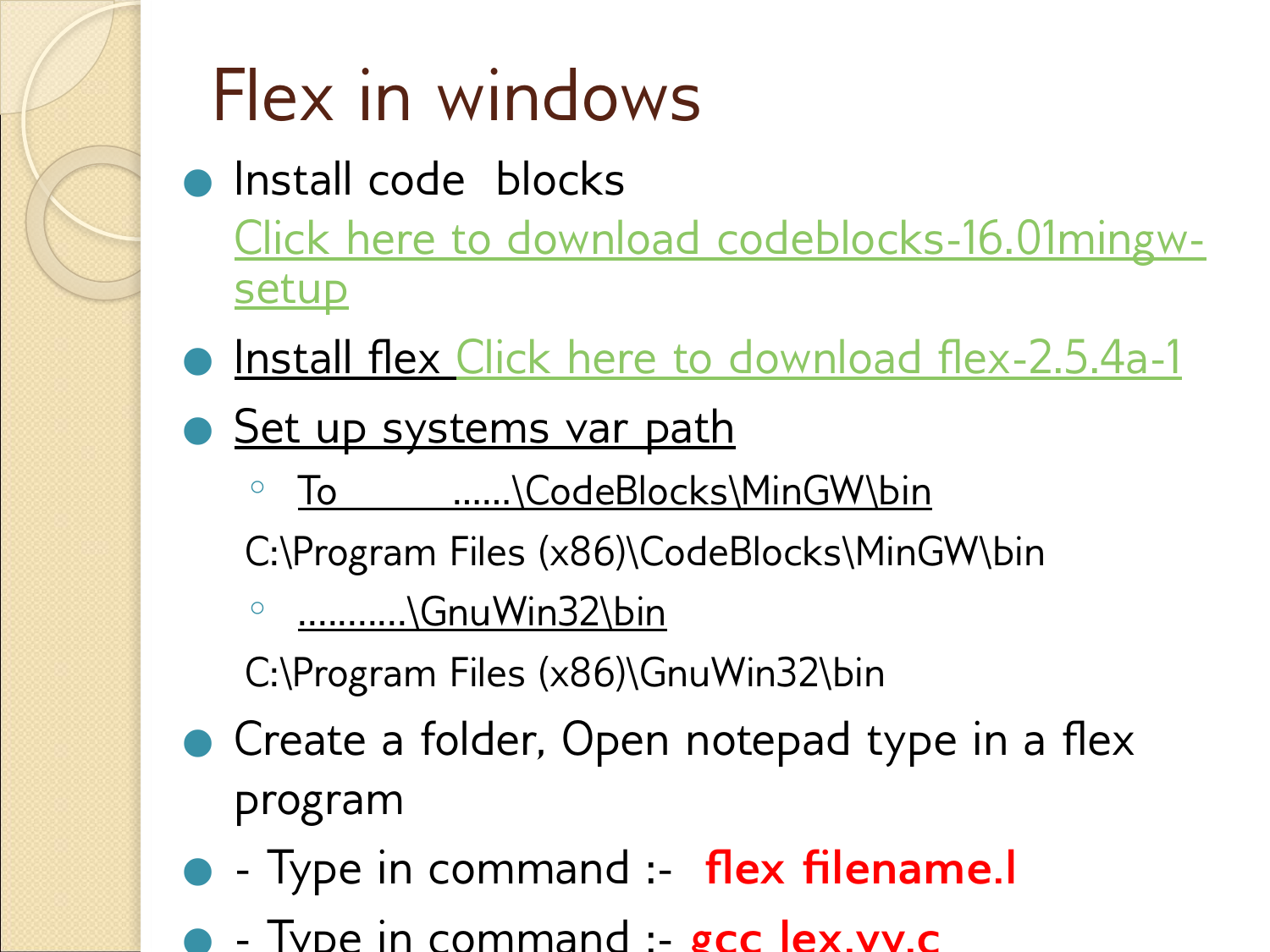

# Flex in windows
Install code  blocks Click here to download codeblocks-16.01mingw-setup
Install flex Click here to download flex-2.5.4a-1
Set up systems var path
To         ……\CodeBlocks\MinGW\bin
C:\Program Files (x86)\CodeBlocks\MinGW\bin
...........\GnuWin32\bin
C:\Program Files (x86)\GnuWin32\bin
Create a folder, Open notepad type in a flex program
- Type in command :-  flex filename.l
- Type in command :- gcc lex.yy.c
- Execute/Run for windows command promt :-     a.exe

13